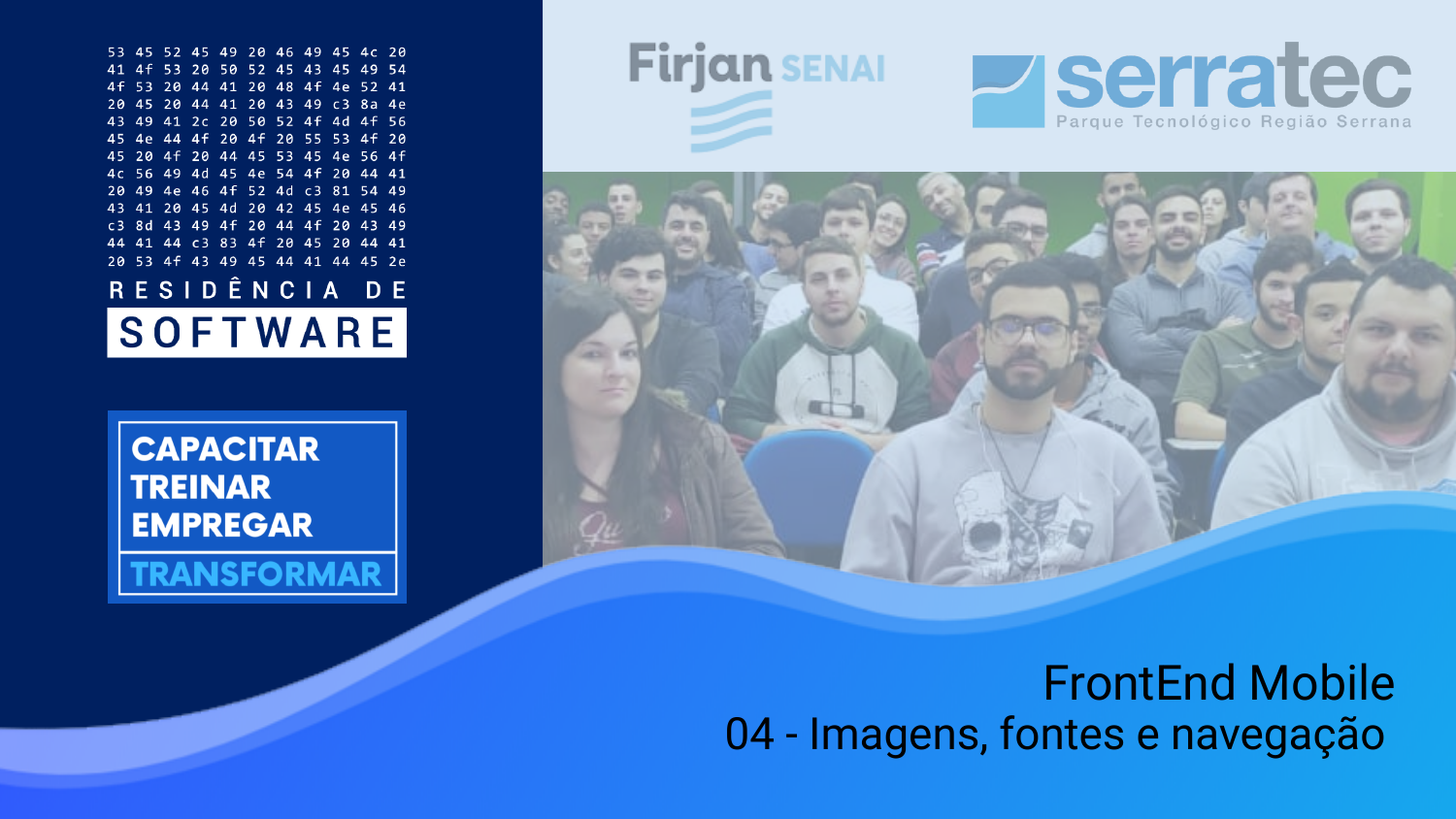

# FrontEnd Mobile
04 - Imagens, fontes e navegação